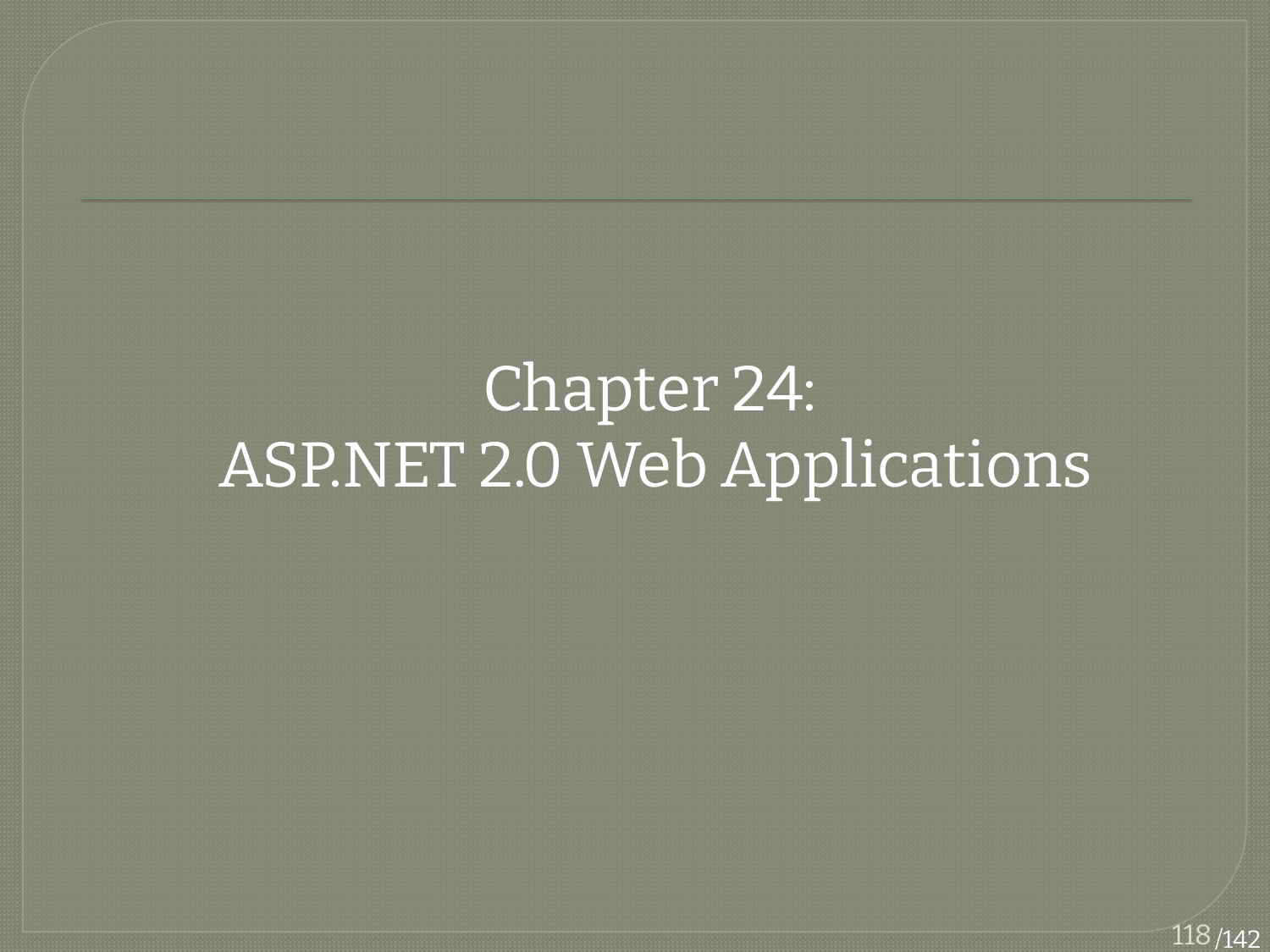

Chapter 24:
ASP.NET 2.0 Web Applications

118